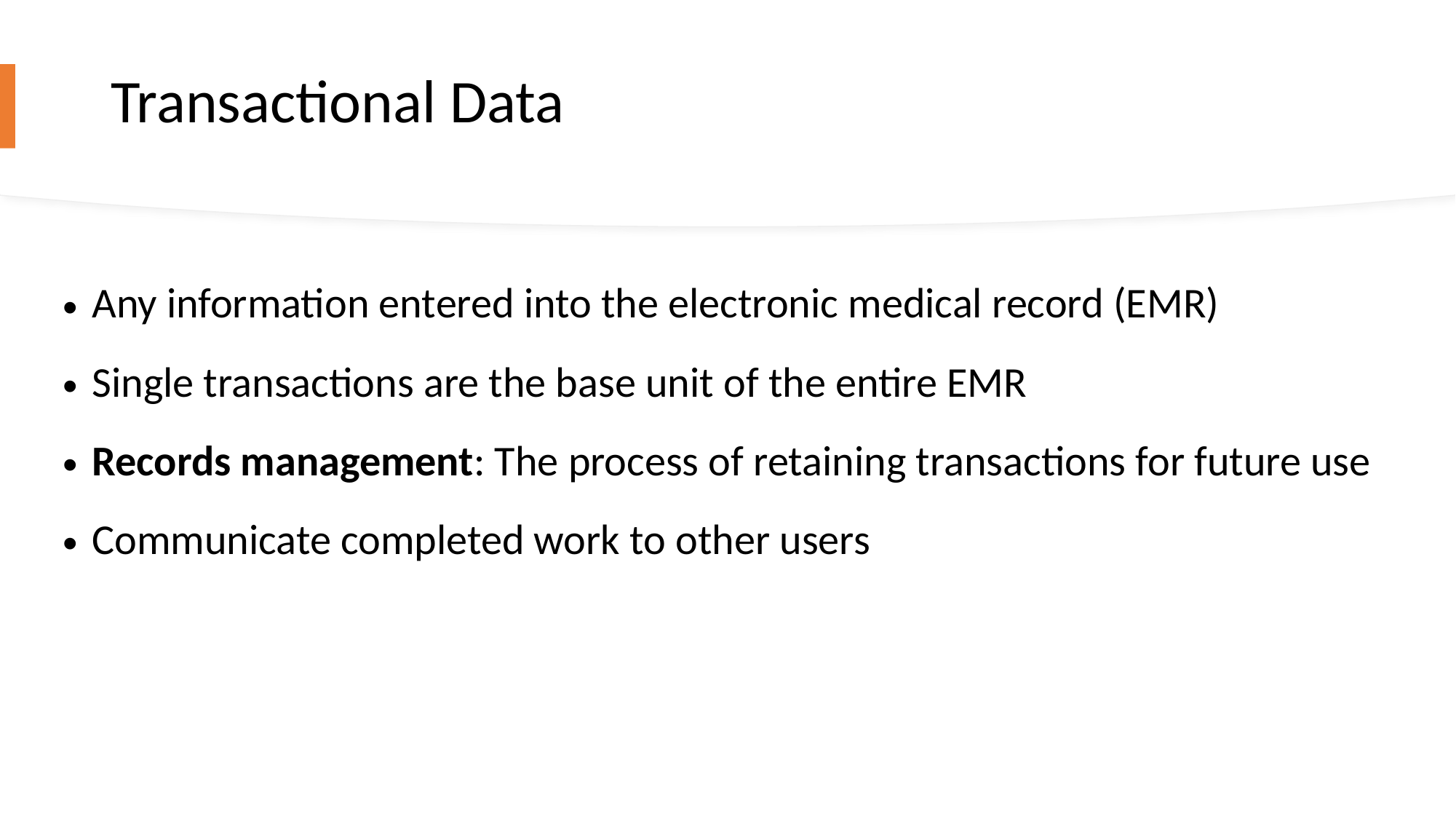

Any information entered into the electronic medical record (EMR)
Single transactions are the base unit of the entire EMR
Records management: The process of retaining transactions for future use
Communicate completed work to other users
# Transactional Data